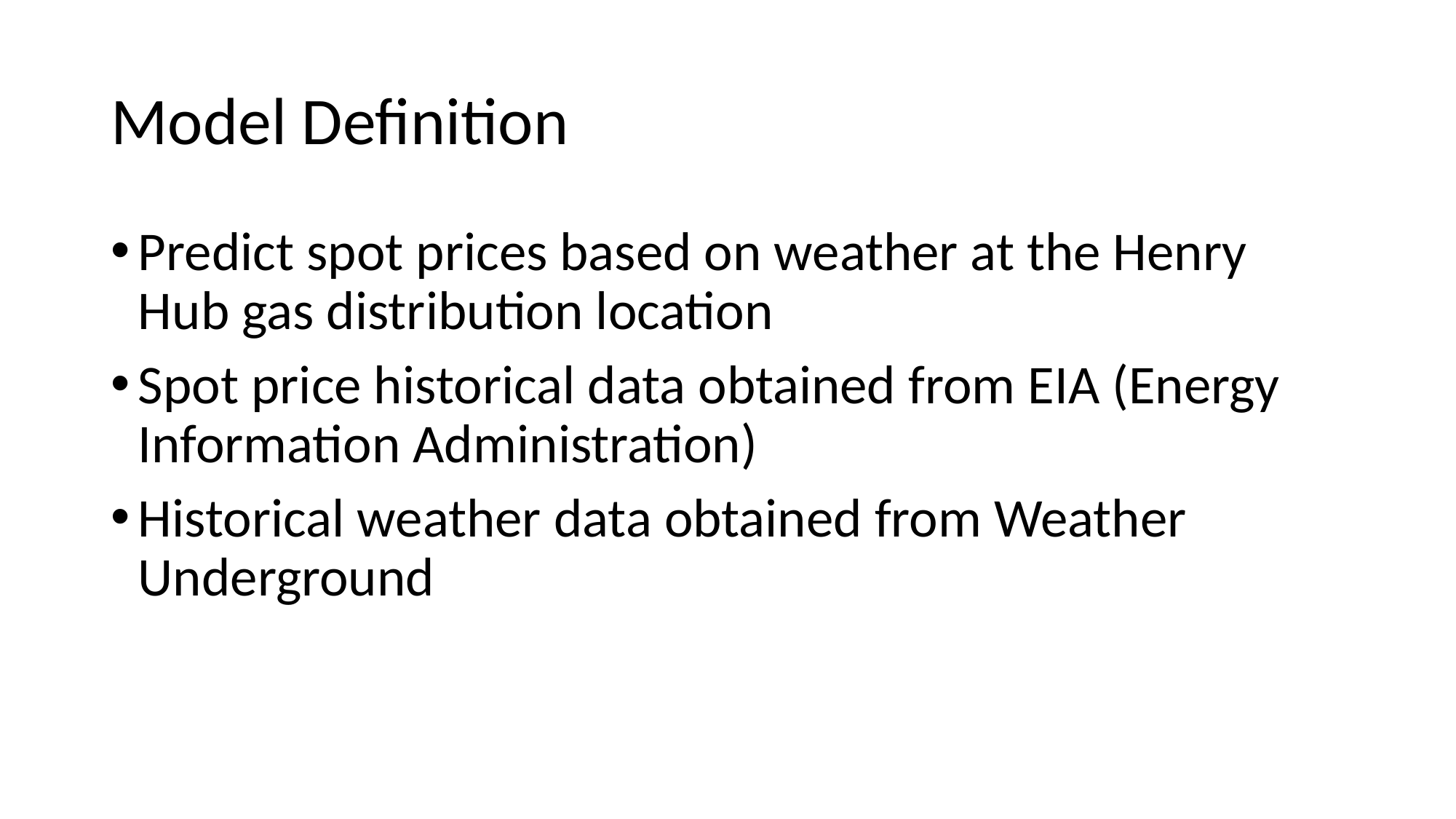

# Model Definition
Predict spot prices based on weather at the Henry Hub gas distribution location
Spot price historical data obtained from EIA (Energy Information Administration)
Historical weather data obtained from Weather Underground